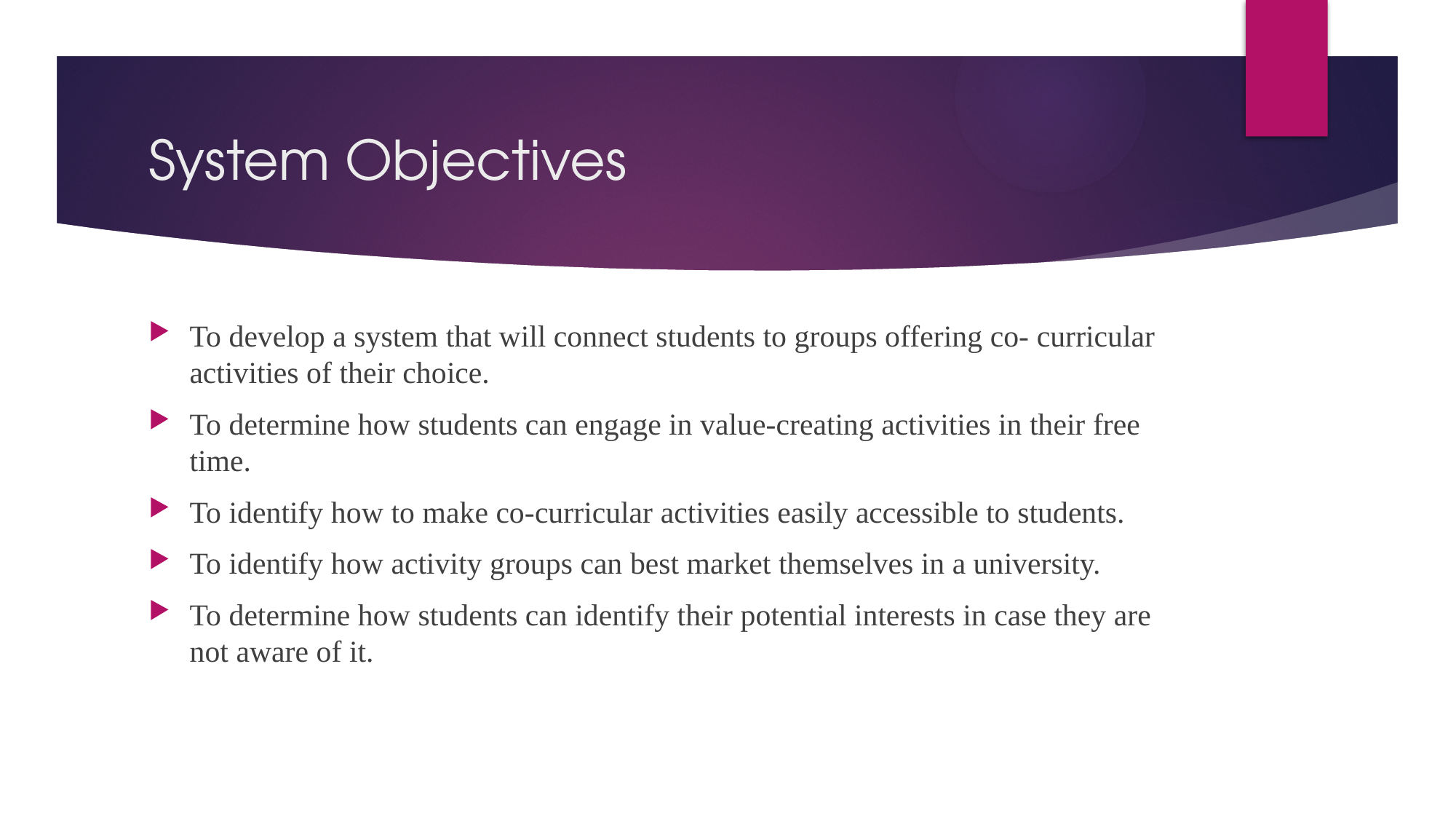

# System Objectives
To develop a system that will connect students to groups offering co- curricular activities of their choice.
To determine how students can engage in value-creating activities in their free time.
To identify how to make co-curricular activities easily accessible to students.
To identify how activity groups can best market themselves in a university.
To determine how students can identify their potential interests in case they are not aware of it.